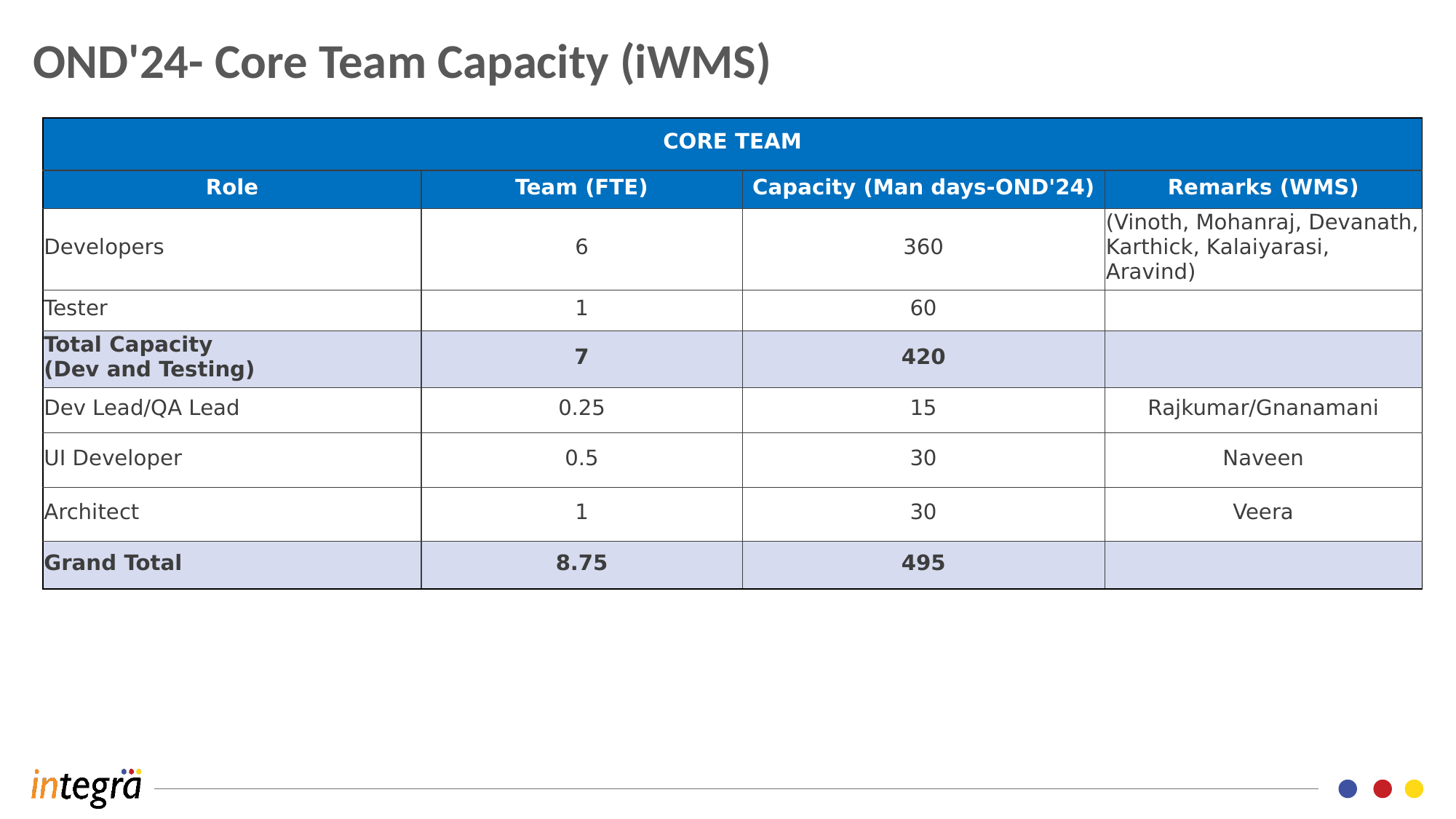

OND'24- Core Team Capacity (iWMS)

| CORE TEAM |  |  |  |
| --- | --- | --- | --- |
| Role | Team (FTE) | Capacity (Man days-OND'24) | Remarks (WMS) |
| Developers | 6 | 360 | (Vinoth, Mohanraj, Devanath, Karthick, Kalaiyarasi, Aravind) |
| Tester | 1 | 60 |  |
| Total Capacity (Dev and Testing) | 7 | 420 |  |
| Dev Lead/QA Lead | 0.25 | 15 | Rajkumar/Gnanamani |
| UI Developer | 0.5 | 30 | Naveen |
| Architect | 1 | 30 | Veera |
| Grand Total | 8.75 | 495 |  |